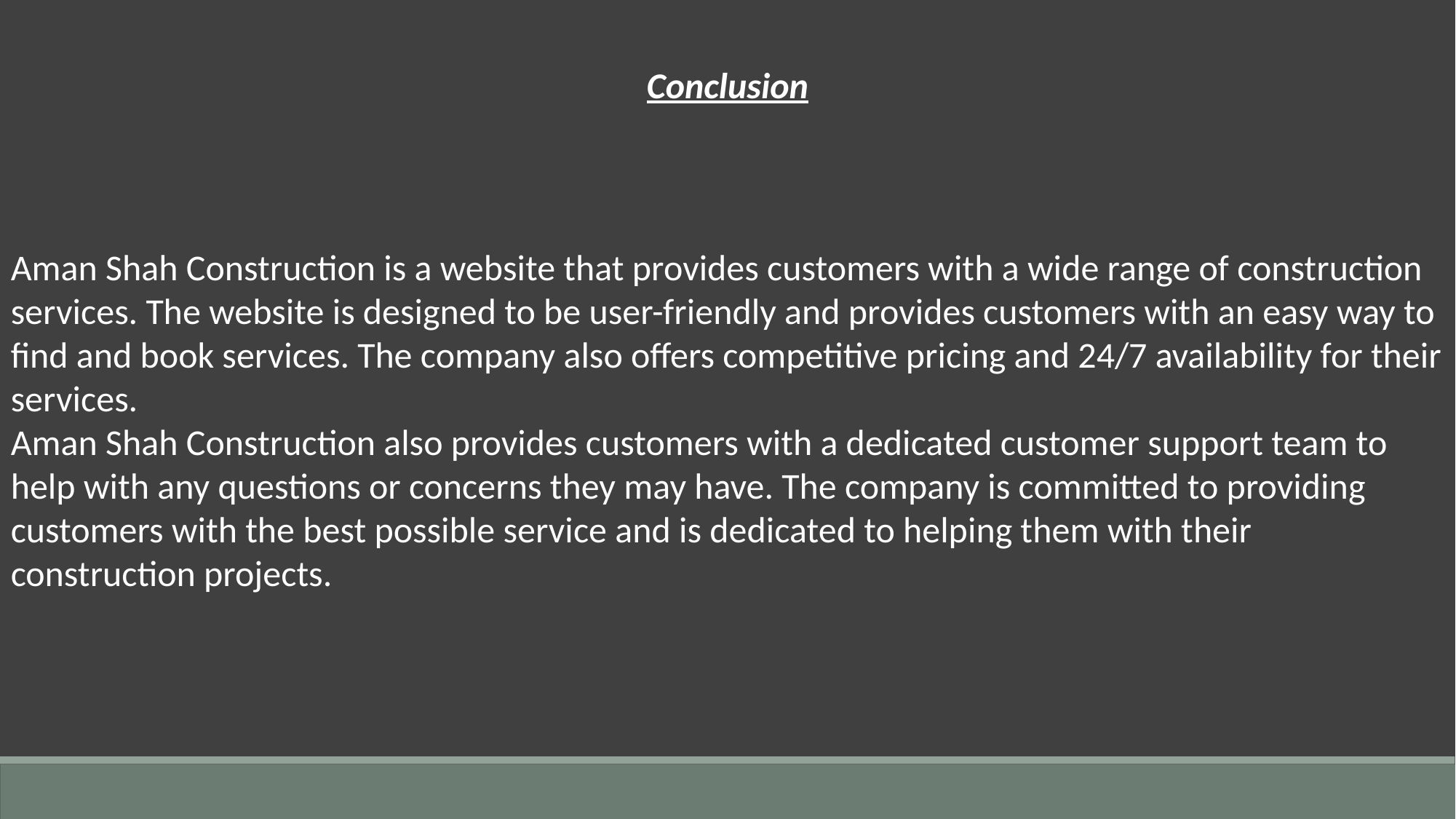

Conclusion
Aman Shah Construction is a website that provides customers with a wide range of construction services. The website is designed to be user-friendly and provides customers with an easy way to find and book services. The company also offers competitive pricing and 24/7 availability for their services.
Aman Shah Construction also provides customers with a dedicated customer support team to help with any questions or concerns they may have. The company is committed to providing customers with the best possible service and is dedicated to helping them with their construction projects.